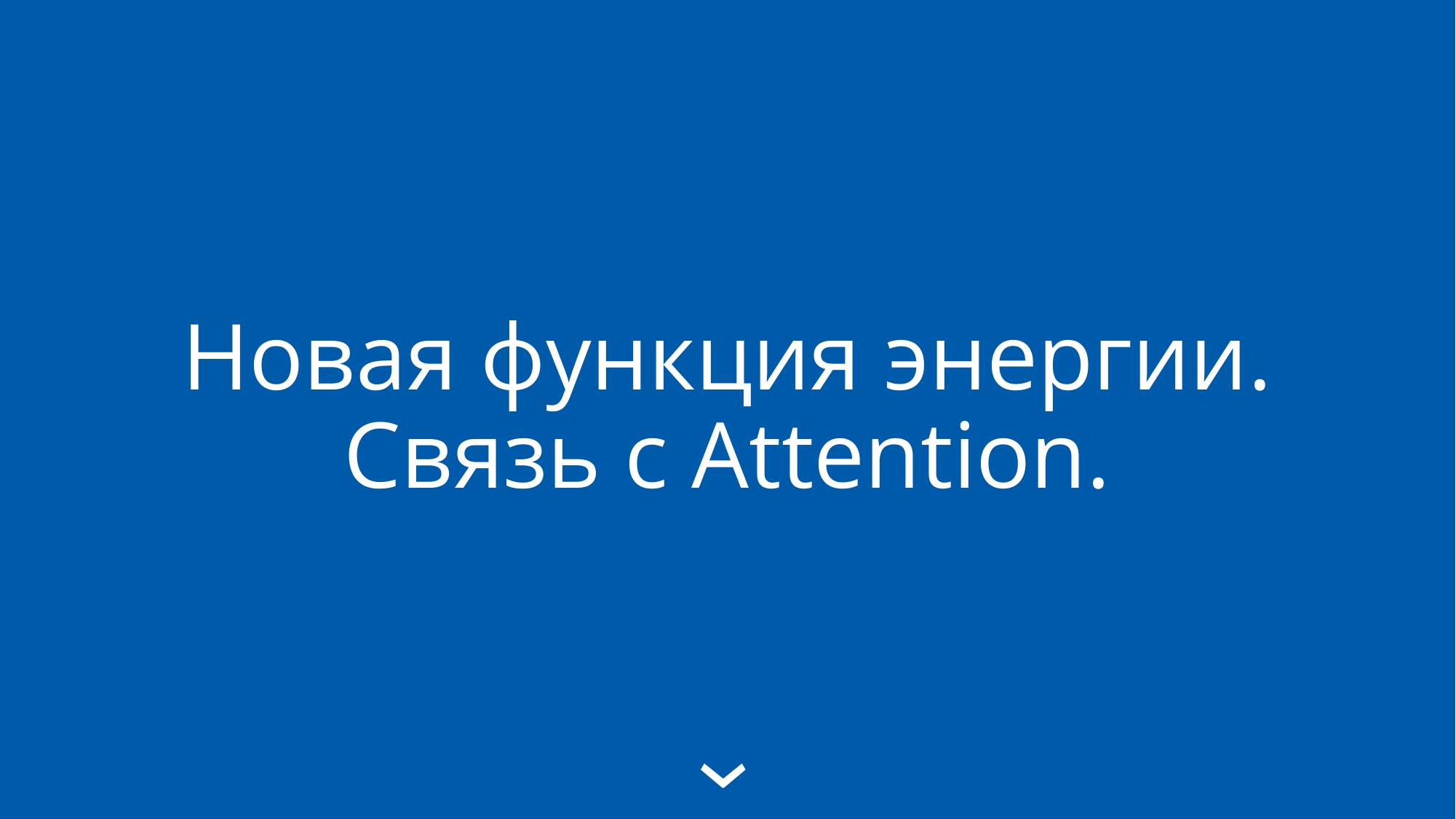

# Новая функция энергии. Связь с Attention.